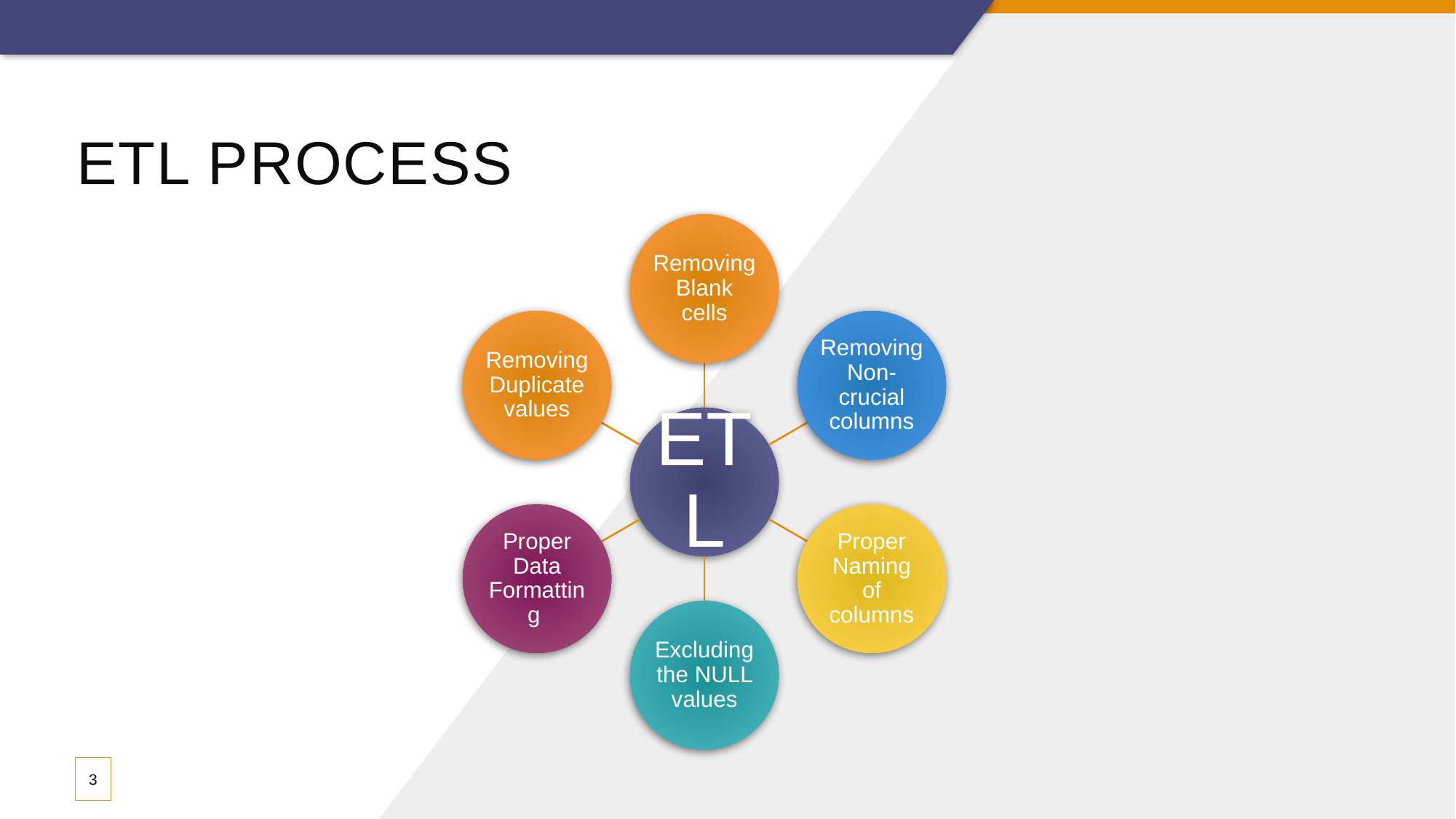

# ETL Process
ETL

Removing Blank cells

Removing Non-crucial columns

Proper Naming of columns

Excluding the NULL values

Proper Data Formatting

Removing Duplicate values
3